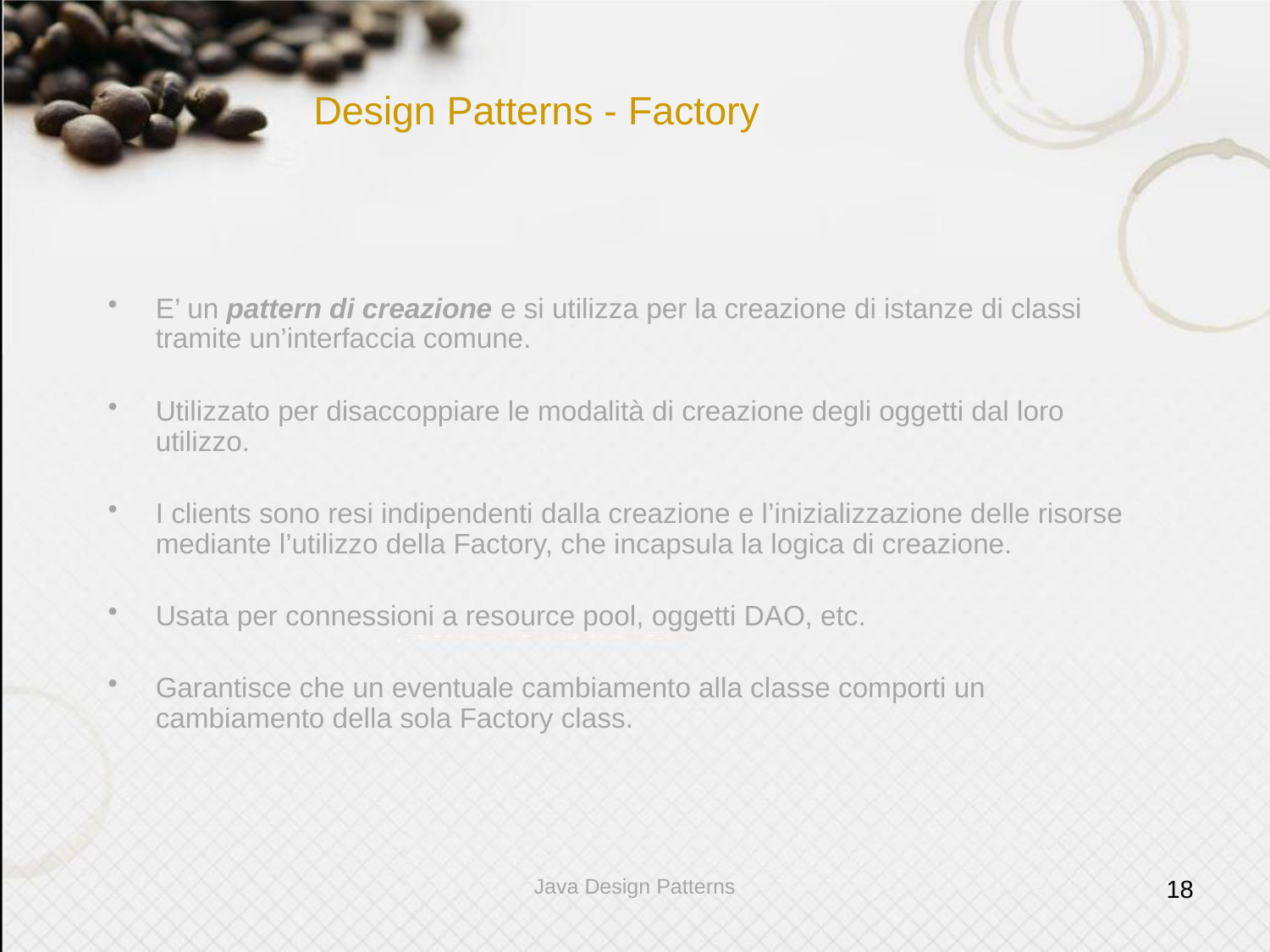

# Design Patterns - Factory
E’ un pattern di creazione e si utilizza per la creazione di istanze di classi tramite un’interfaccia comune.

Utilizzato per disaccoppiare le modalità di creazione degli oggetti dal loro utilizzo.

I clients sono resi indipendenti dalla creazione e l’inizializzazione delle risorse mediante l’utilizzo della Factory, che incapsula la logica di creazione.

Usata per connessioni a resource pool, oggetti DAO, etc.

Garantisce che un eventuale cambiamento alla classe comporti un cambiamento della sola Factory class.
Java Design Patterns
18